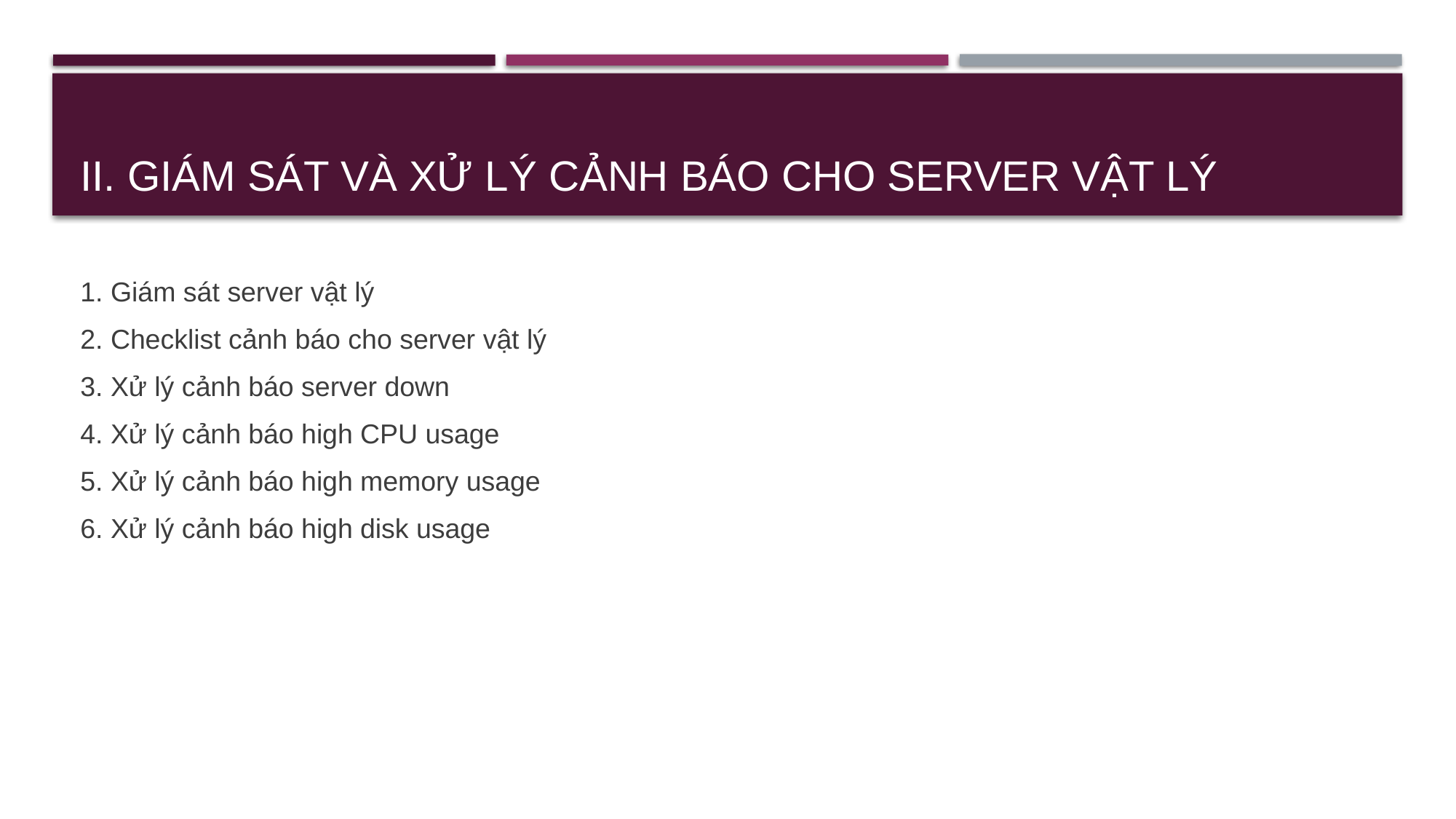

# II. Giám sát và xử lý cảnh báo cho server vật lý

1. Giám sát server vật lý
2. Checklist cảnh báo cho server vật lý
3. Xử lý cảnh báo server down
4. Xử lý cảnh báo high CPU usage
5. Xử lý cảnh báo high memory usage
6. Xử lý cảnh báo high disk usage